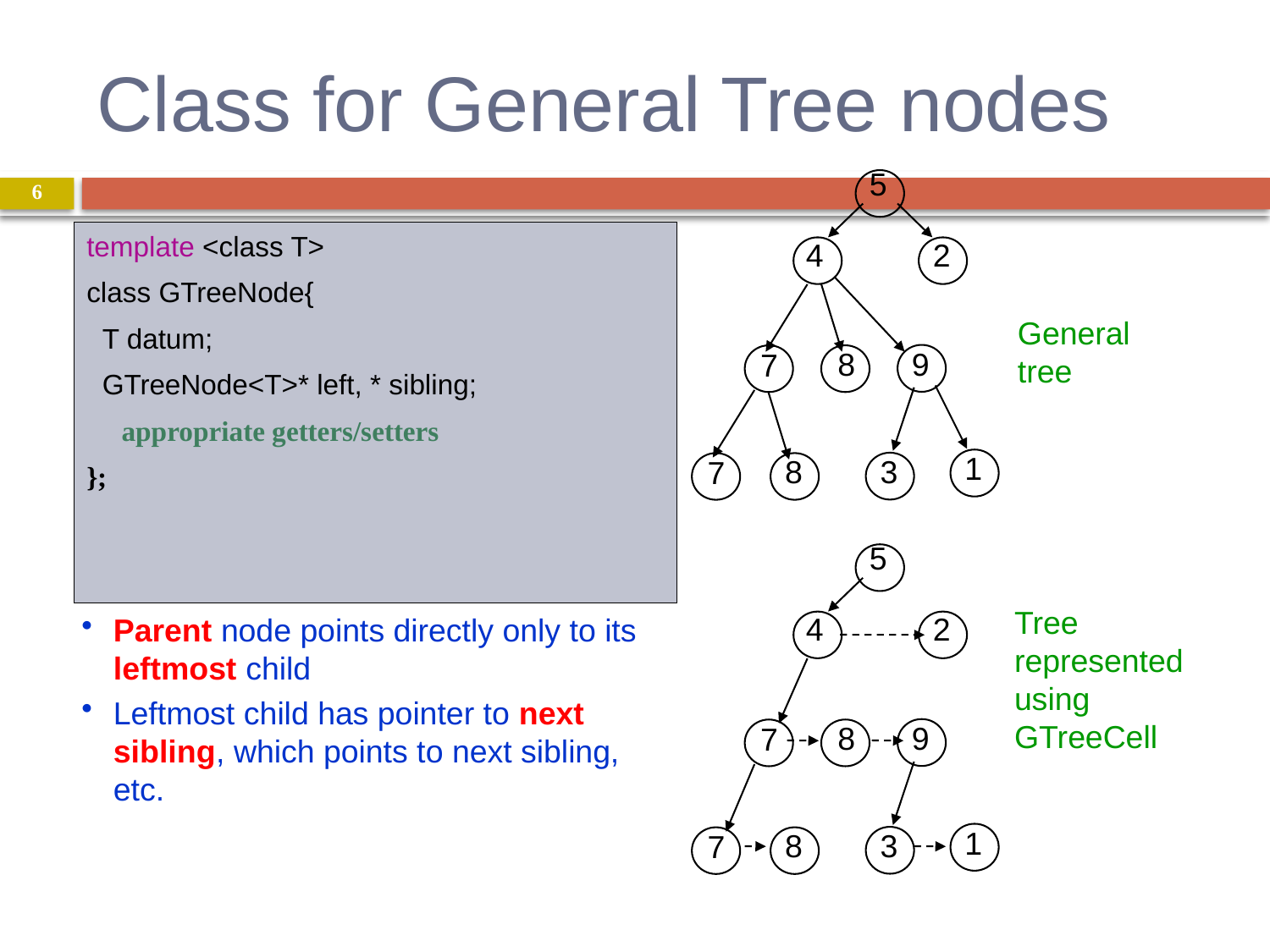

# Class for General Tree nodes
5

6

template <class T>
class GTreeNode{
  T datum;
  GTreeNode<T>* left, * sibling;
     appropriate getters/setters
};
4
2

General tree
8
9

7

1

8
3

7

5

Tree represented using GTreeCell
4
2
Parent node points directly only to its leftmost child
Leftmost child has pointer to next sibling, which points to next sibling, etc.

8
9

7

1

8
3

7